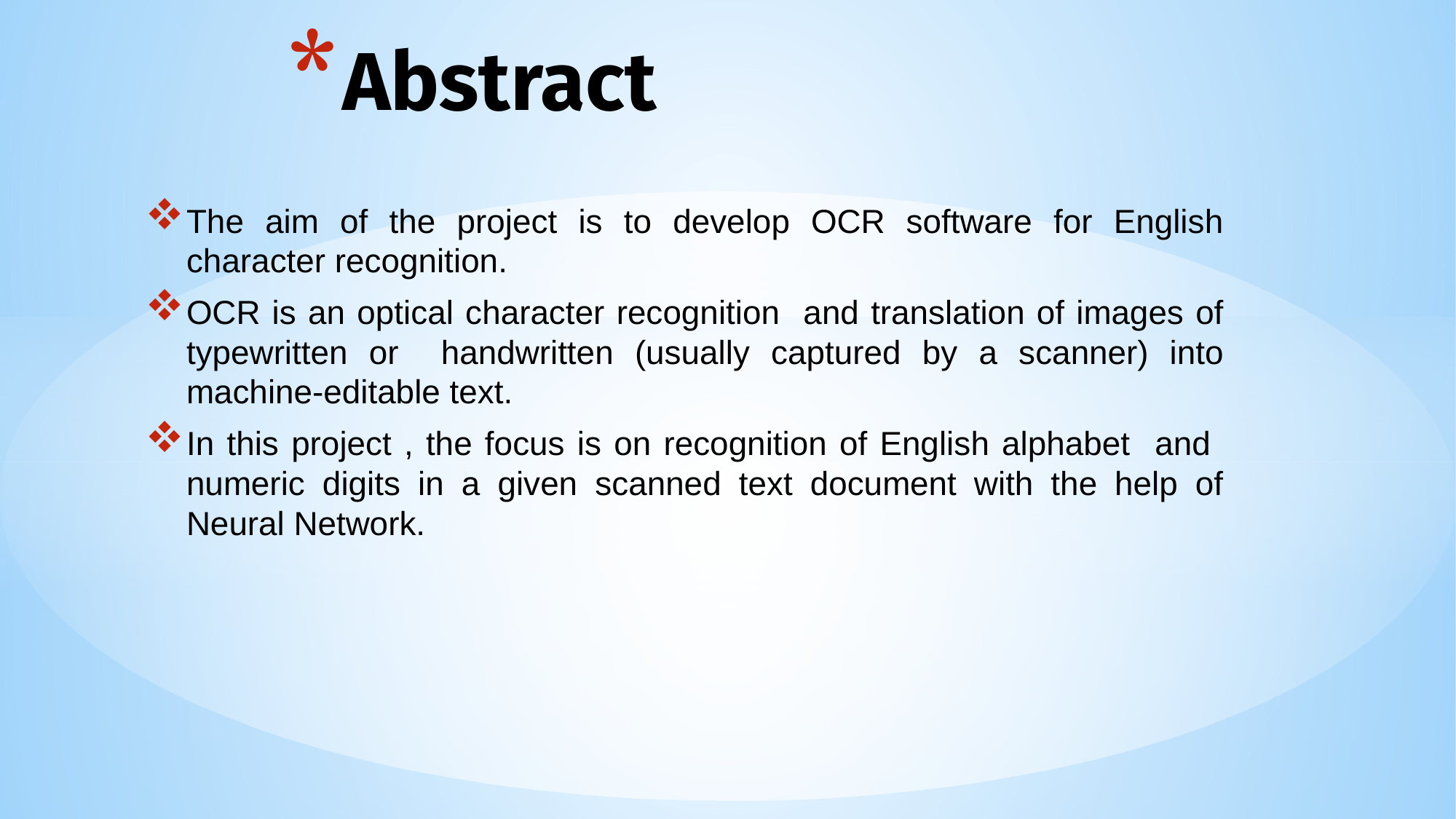

# Abstract

The aim of the project is to develop OCR software for English character recognition.
OCR is an optical character recognition  and translation of images of typewritten or  handwritten (usually captured by a scanner) into machine-editable text.
In this project , the focus is on recognition of English alphabet  and  numeric digits in a given scanned text document with the help of Neural Network.